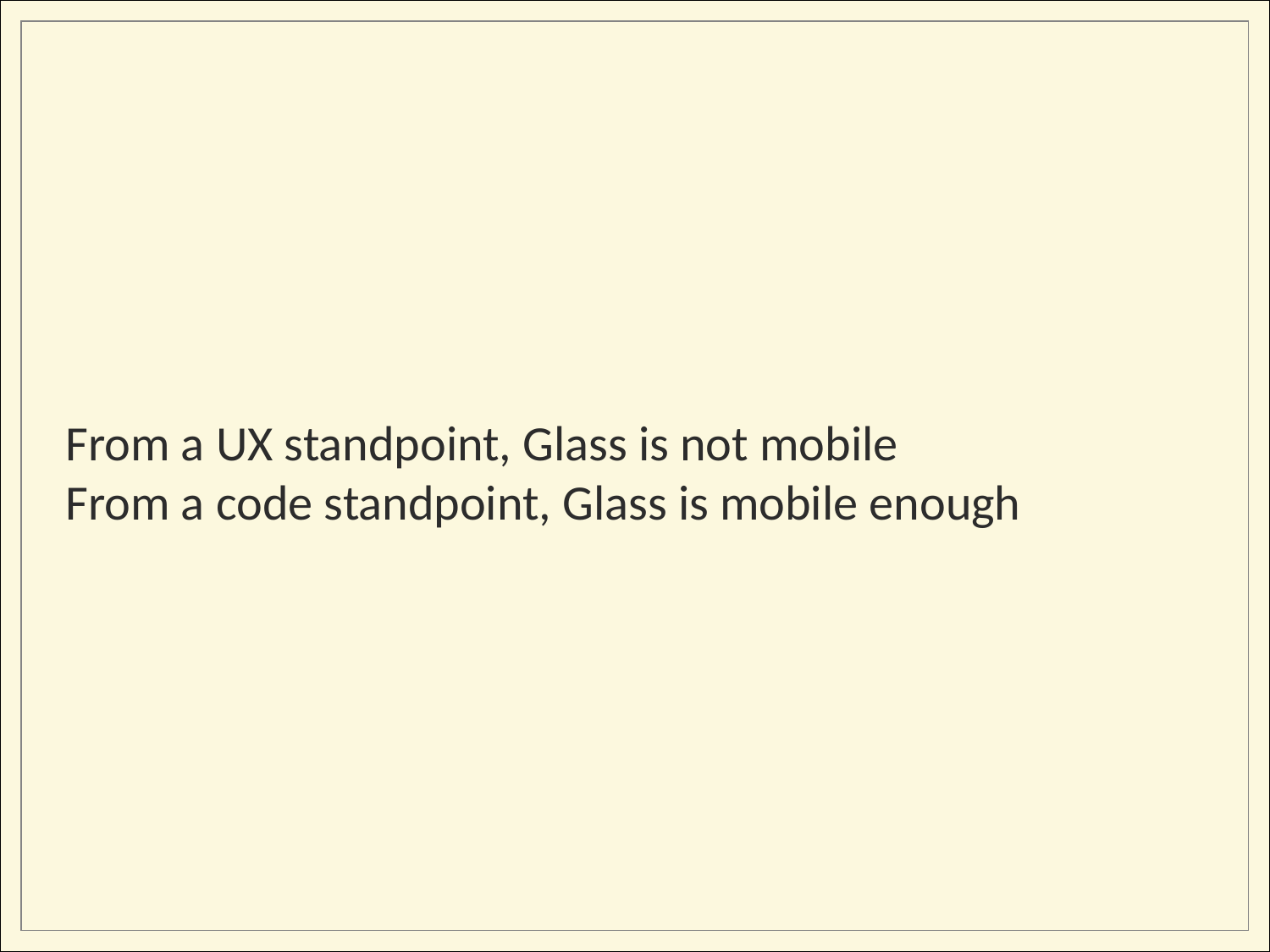

# From a UX standpoint, Glass is not mobile From a code standpoint, Glass is mobile enough